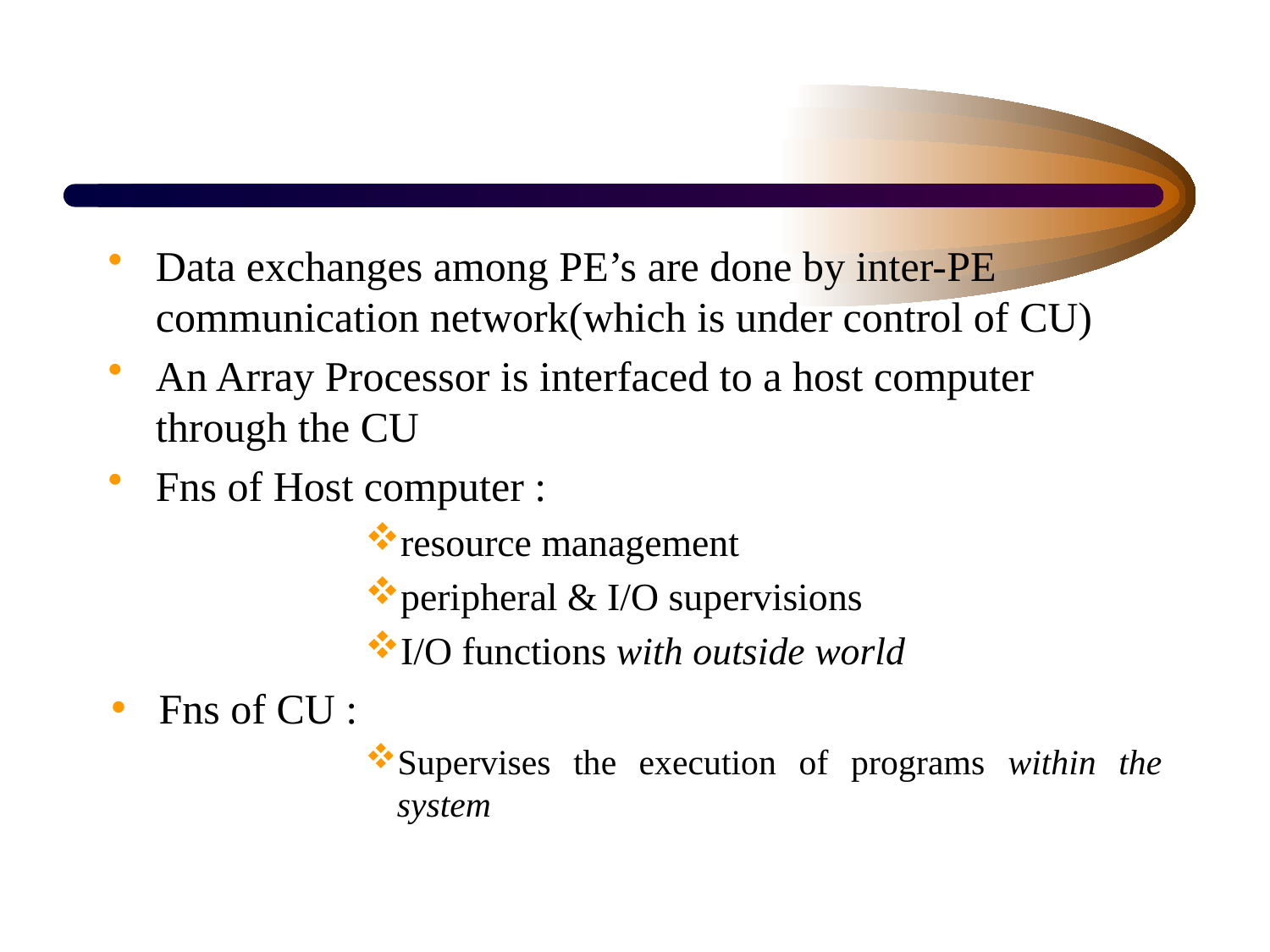

#
Data exchanges among PE’s are done by inter-PE communication network(which is under control of CU)
An Array Processor is interfaced to a host computer through the CU
Fns of Host computer :
resource management
peripheral & I/O supervisions
I/O functions with outside world
Fns of CU :
Supervises the execution of programs within the system